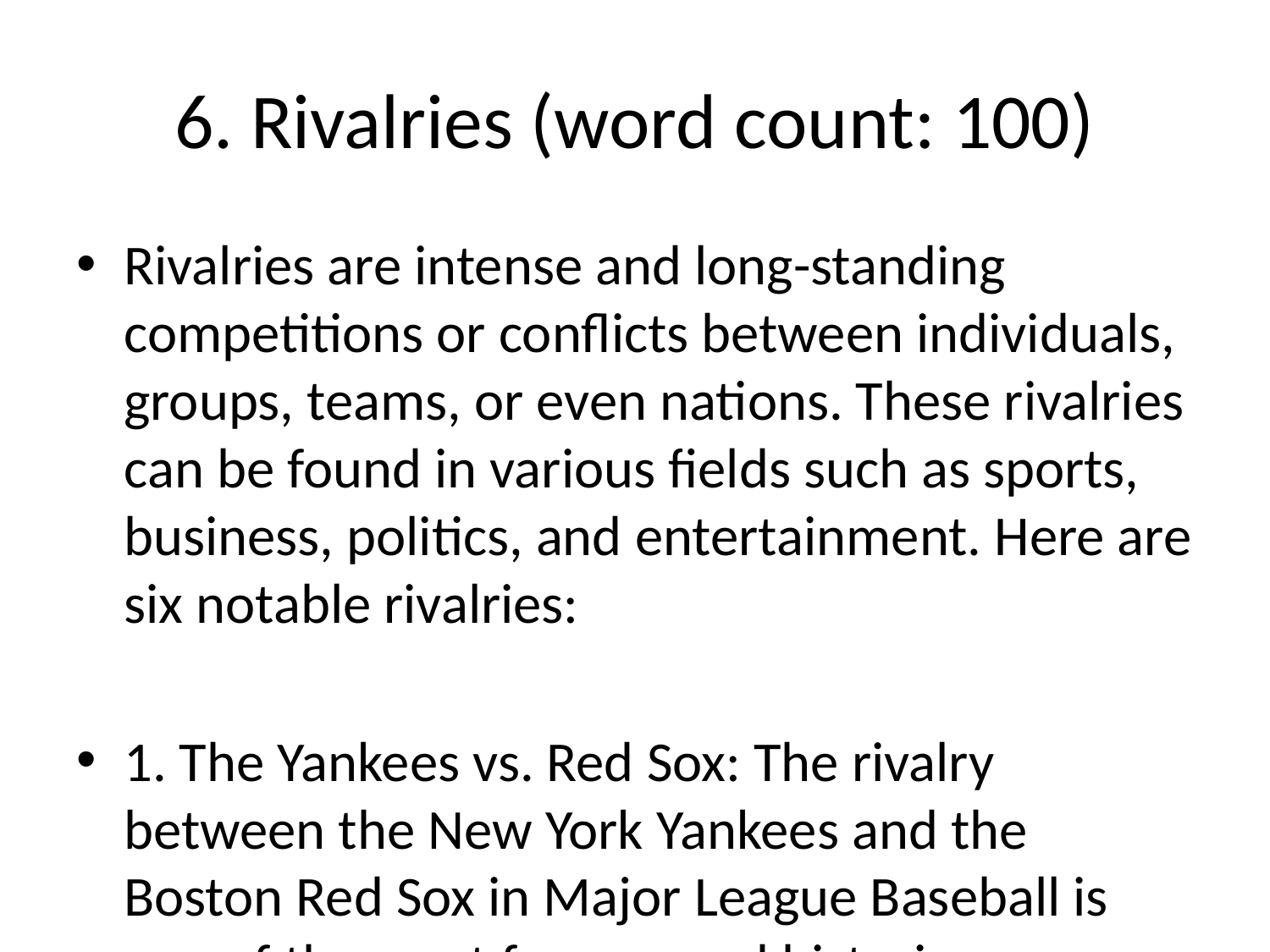

# 6. Rivalries (word count: 100)
Rivalries are intense and long-standing competitions or conflicts between individuals, groups, teams, or even nations. These rivalries can be found in various fields such as sports, business, politics, and entertainment. Here are six notable rivalries:

1. The Yankees vs. Red Sox: The rivalry between the New York Yankees and the Boston Red Sox in Major League Baseball is one of the most famous and historic. Stemming from the early 20th century, this heated competition represents the clash between two iconic baseball cities.

2. Apple vs. Microsoft: The rivalry between Apple Inc. and Microsoft Corporation has shaped the tech industry for decades. Started in the 1980s, this battle for supremacy in personal computing led to fierce competition in software, operating systems, and more recently, mobile devices.

3. Coke vs. Pepsi: The ongoing rivalry between Coca-Cola and PepsiCo has dominated the beverage industry since the late 19th century. Known affectionately as the "cola wars," these two giant companies fiercely compete for market share, brand loyalty, and innovative product offerings.

4. Real Madrid vs. Barcelona: In the world of soccer, the rivalry between Real Madrid and Barcelona, two of Spain's most successful teams, is legendary. Known as "El Clásico," their matches are watched by millions worldwide and embody the fierce regional and cultural divide between Catalonia and the Spanish capital.

5. Marvel vs. DC: The rivalry between Marvel Comics and DC Comics has shaped the comic book industry for decades. These two publishing giants fiercely compete for readership, iconic characters, and blockbuster movies, with fans passionately debating the merits of superheroes like Spider-Man, Batman, and Superman.

6. Tesla vs. traditional automakers: The rivalry between Tesla, the electric vehicle company, and traditional automakers such as Ford, General Motors, and Toyota represents the struggle between established industry players and disruptive newcomers. This competition revolves around technological innovation, sustainable transportation, and the future of the automotive industry.

These rivalries often capture public attention, fuel passionate debates, and drive innovation and competitiveness, ultimately shaping their respective industries and leaving an indelible mark on popular culture.